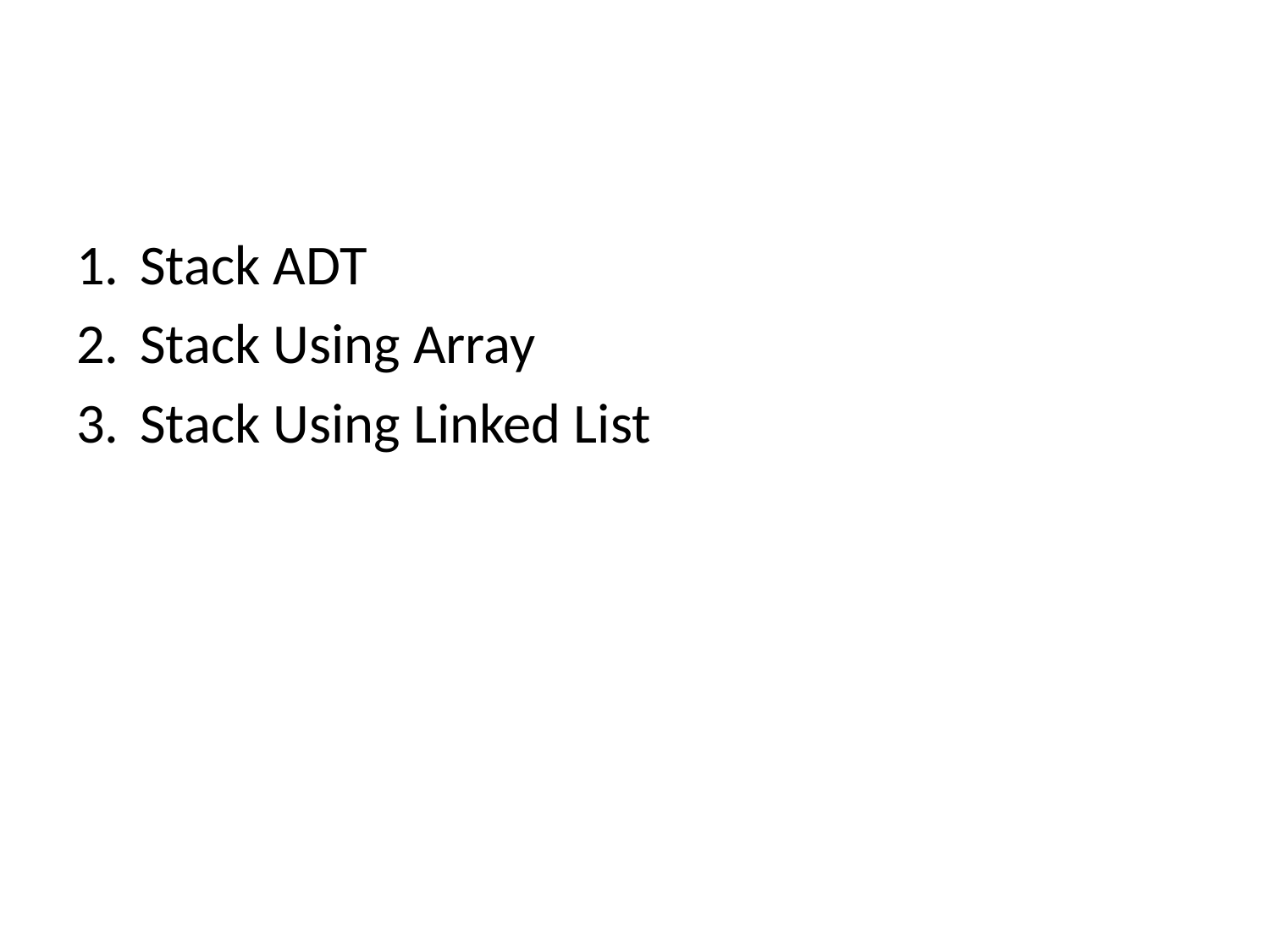

Stack ADT
Stack Using Array
Stack Using Linked List